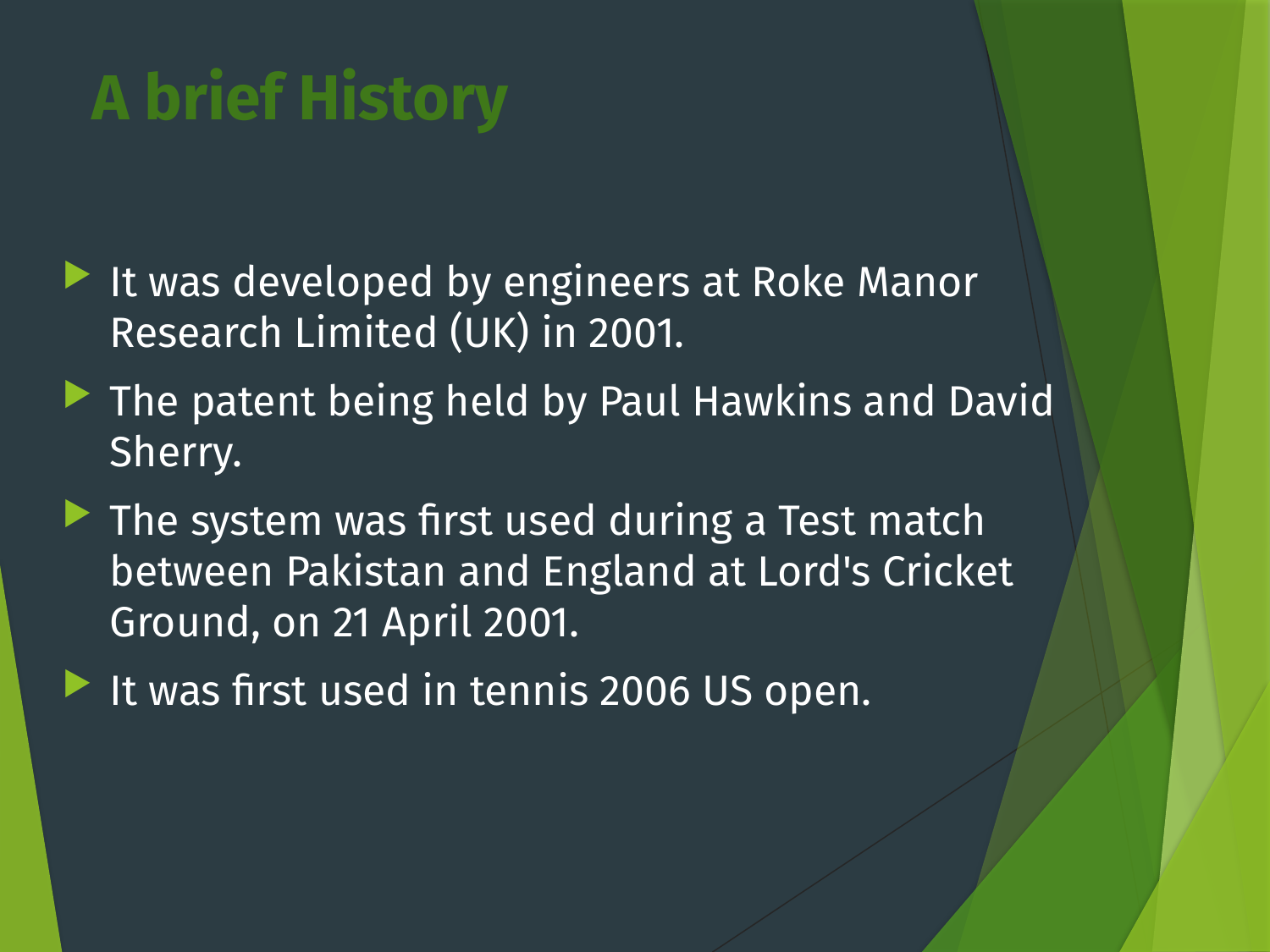

# A brief History
It was developed by engineers at Roke Manor Research Limited (UK) in 2001.
The patent being held by Paul Hawkins and David Sherry.
The system was first used during a Test match between Pakistan and England at Lord's Cricket Ground, on 21 April 2001.
It was first used in tennis 2006 US open.